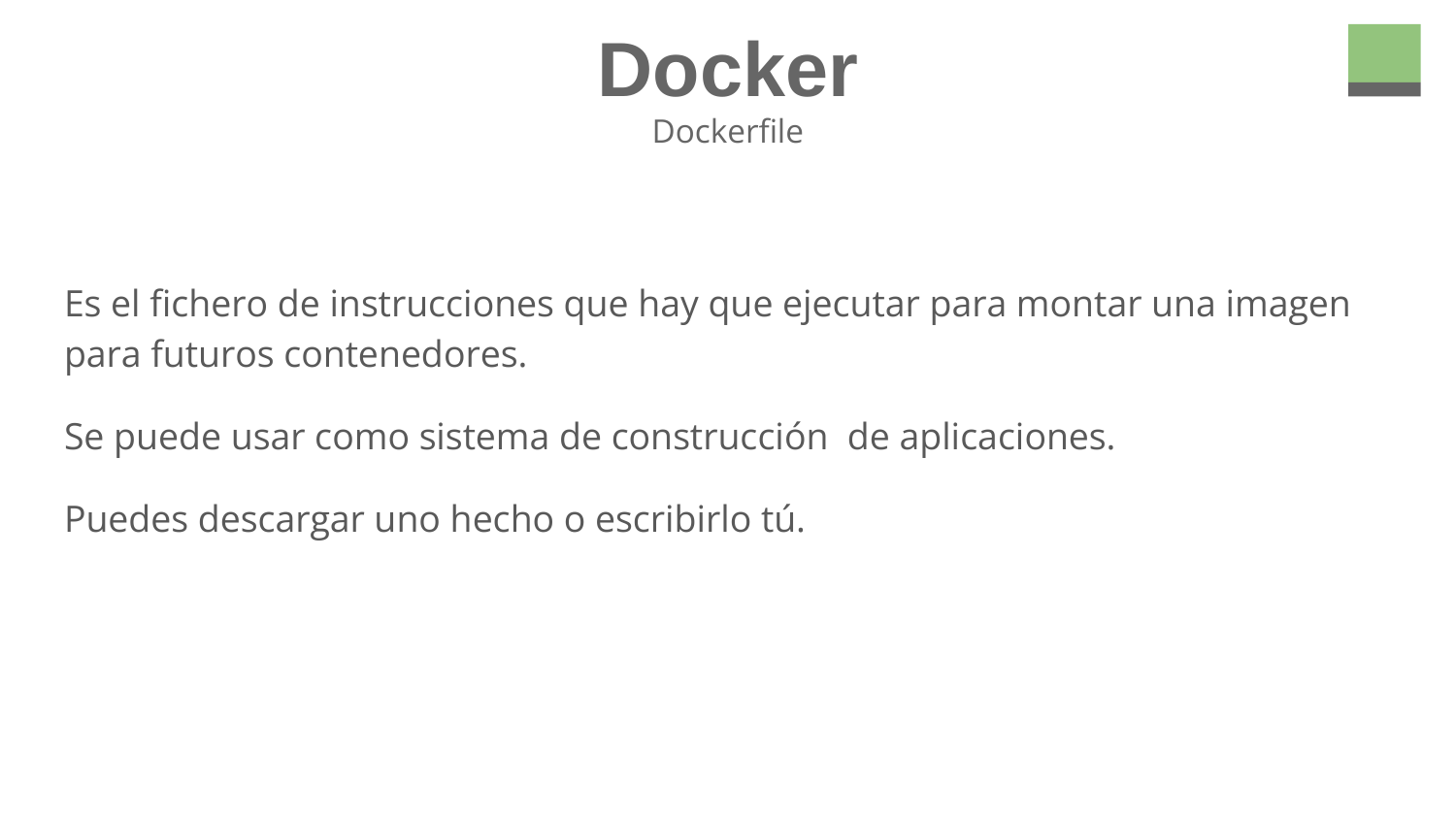

# Docker
Dockerfile

Es el fichero de instrucciones que hay que ejecutar para montar una imagen para futuros contenedores.
Se puede usar como sistema de construcción  de aplicaciones.
Puedes descargar uno hecho o escribirlo tú.